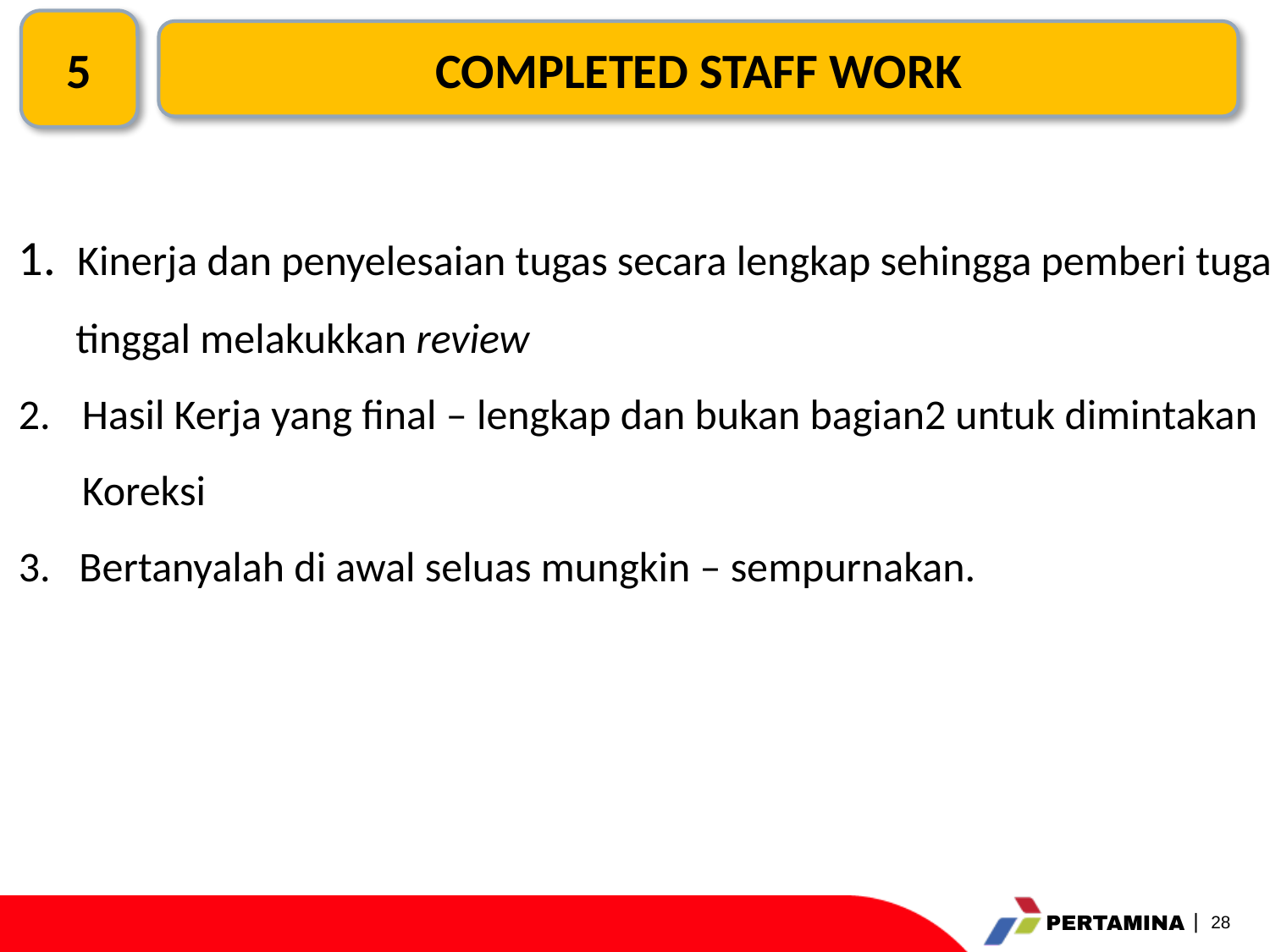

5
COMPLETED STAFF WORK
 Kinerja dan penyelesaian tugas secara lengkap sehingga pemberi tugas
 	 tinggal melakukkan review
Hasil Kerja yang final – lengkap dan bukan bagian2 untuk dimintakan
	Koreksi
3.   Bertanyalah di awal seluas mungkin – sempurnakan.
28